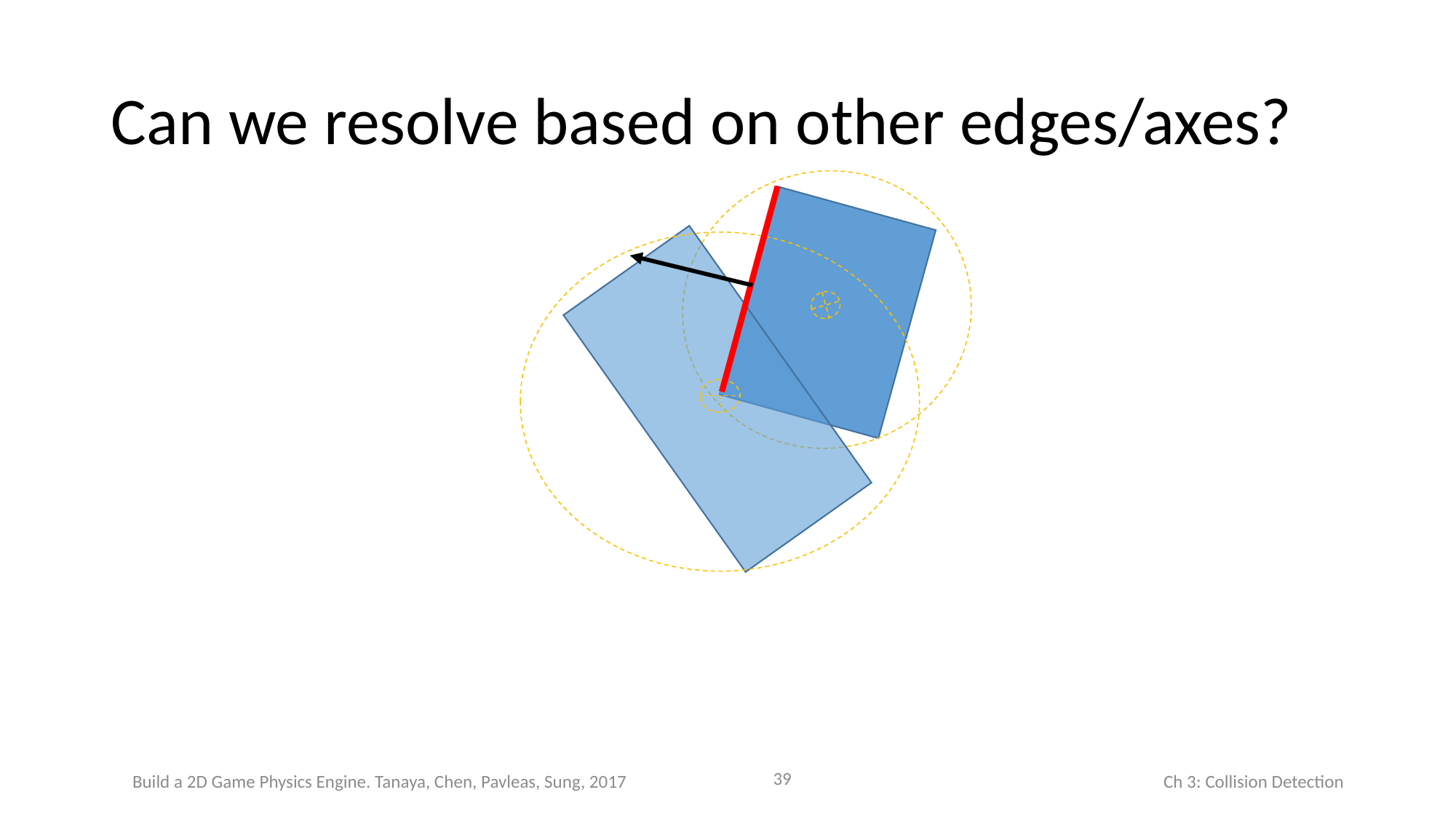

# Can we resolve based on other edges/axes?